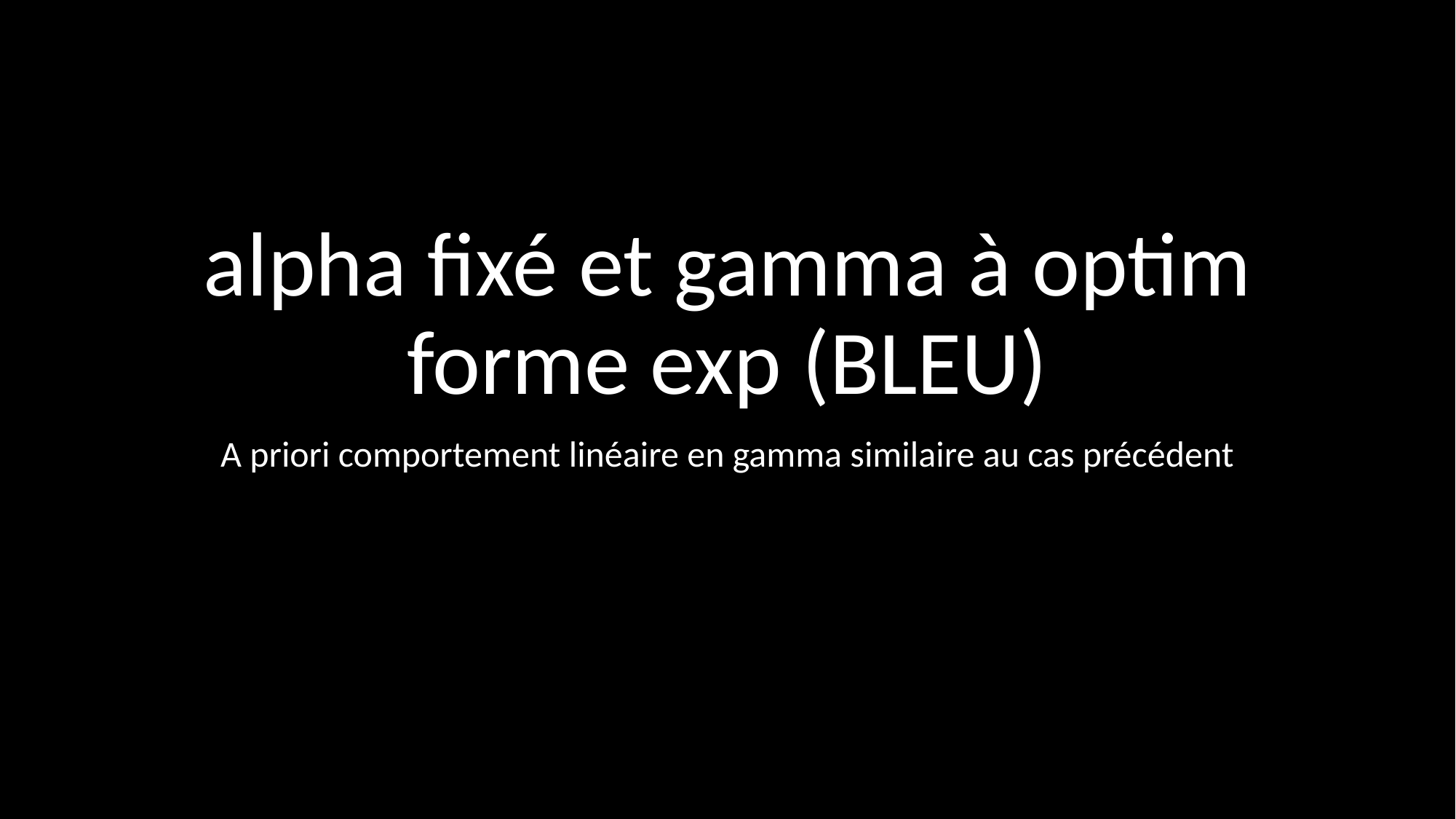

# alpha fixé et gamma à optim forme exp (BLEU)
A priori comportement linéaire en gamma similaire au cas précédent